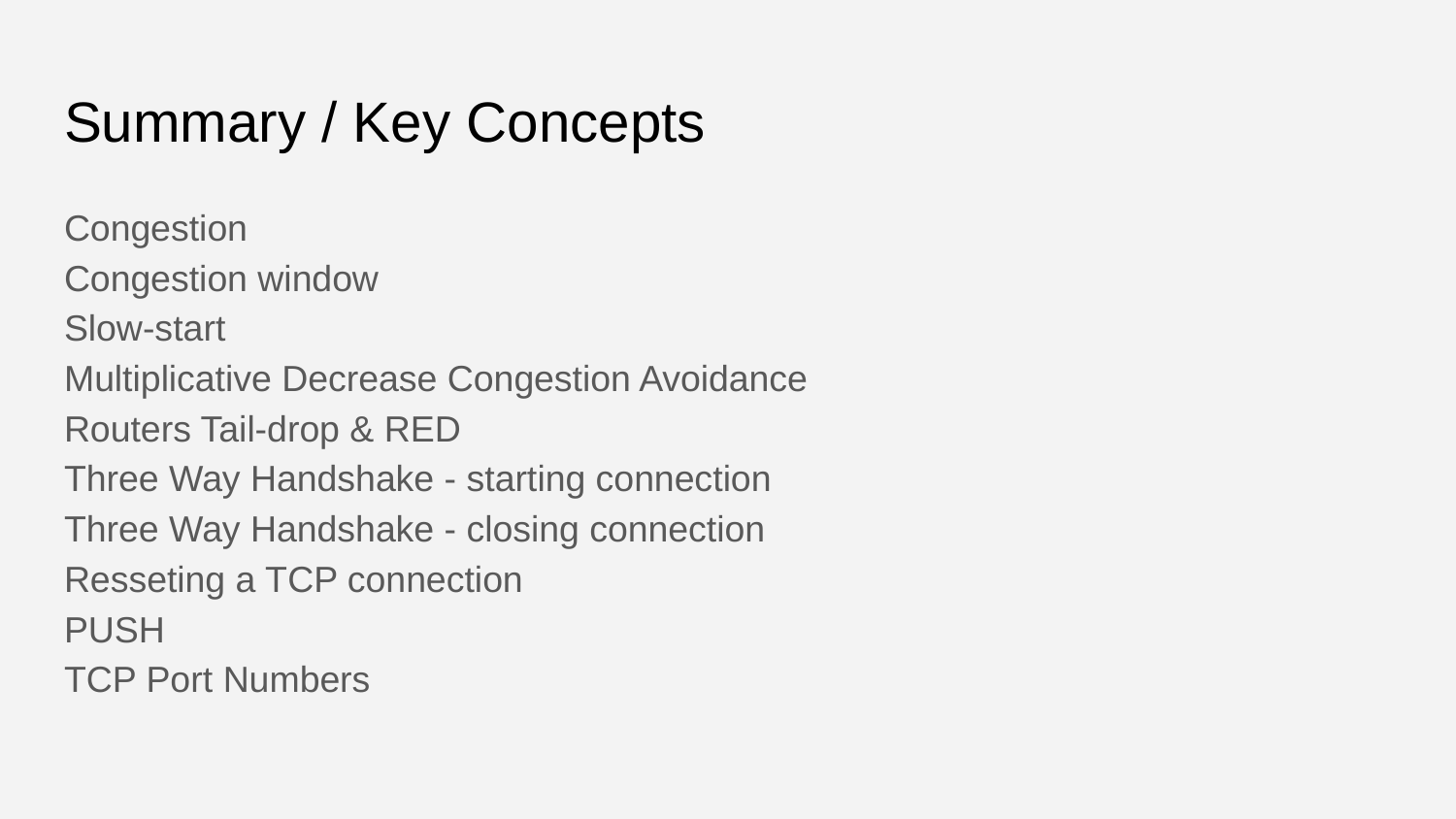

# Summary / Key Concepts
Congestion
Congestion window
Slow-start
Multiplicative Decrease Congestion Avoidance
Routers Tail-drop & RED
Three Way Handshake - starting connection
Three Way Handshake - closing connection
Resseting a TCP connection
PUSH
TCP Port Numbers